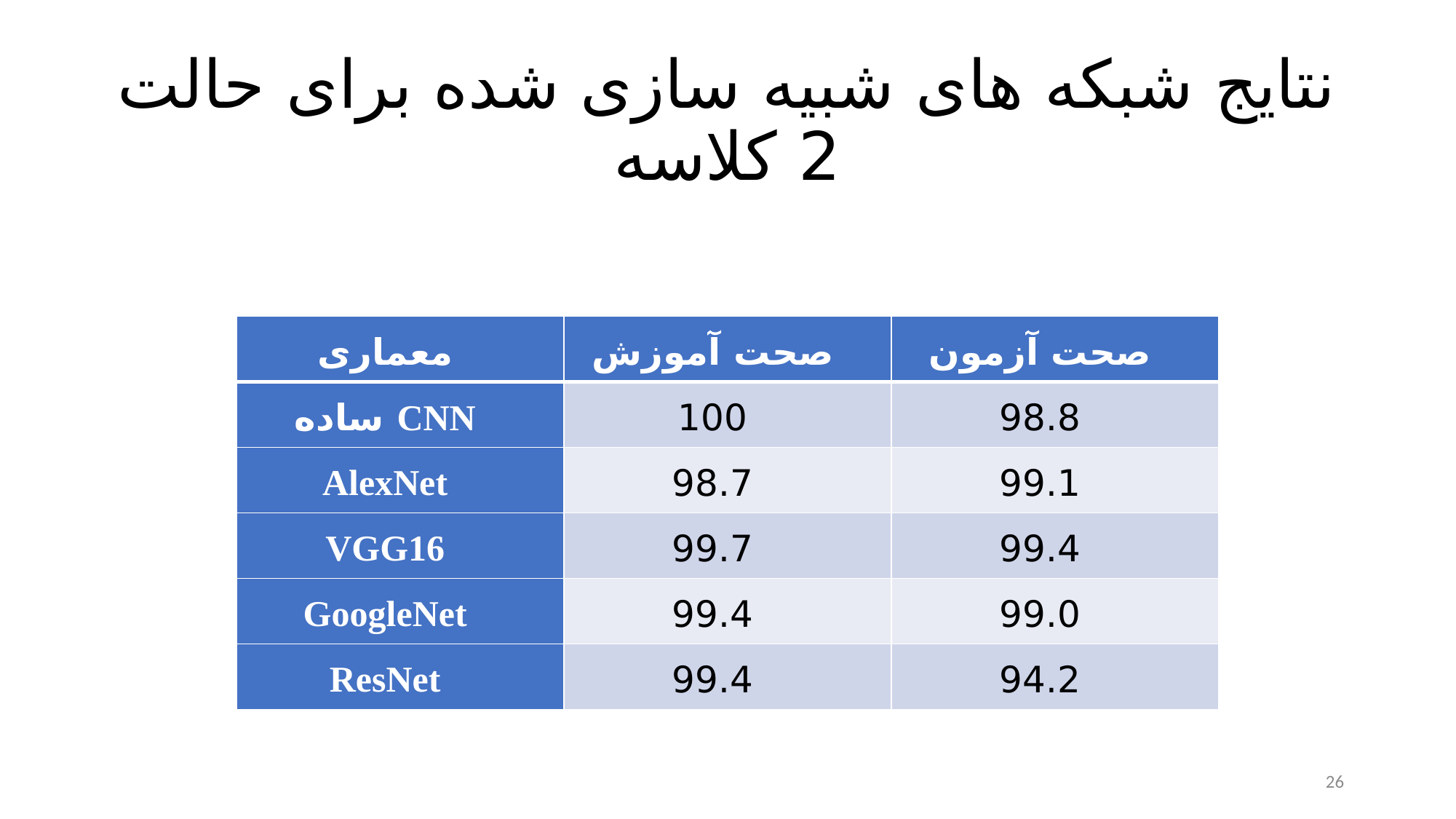

# نتایج شبکه های شبیه سازی شده برای حالت 2 کلاسه
| معماری | صحت آموزش | صحت آزمون |
| --- | --- | --- |
| CNN ساده | 100 | 98.8 |
| AlexNet | 98.7 | 99.1 |
| VGG16 | 99.7 | 99.4 |
| GoogleNet | 99.4 | 99.0 |
| ResNet | 99.4 | 94.2 |
26